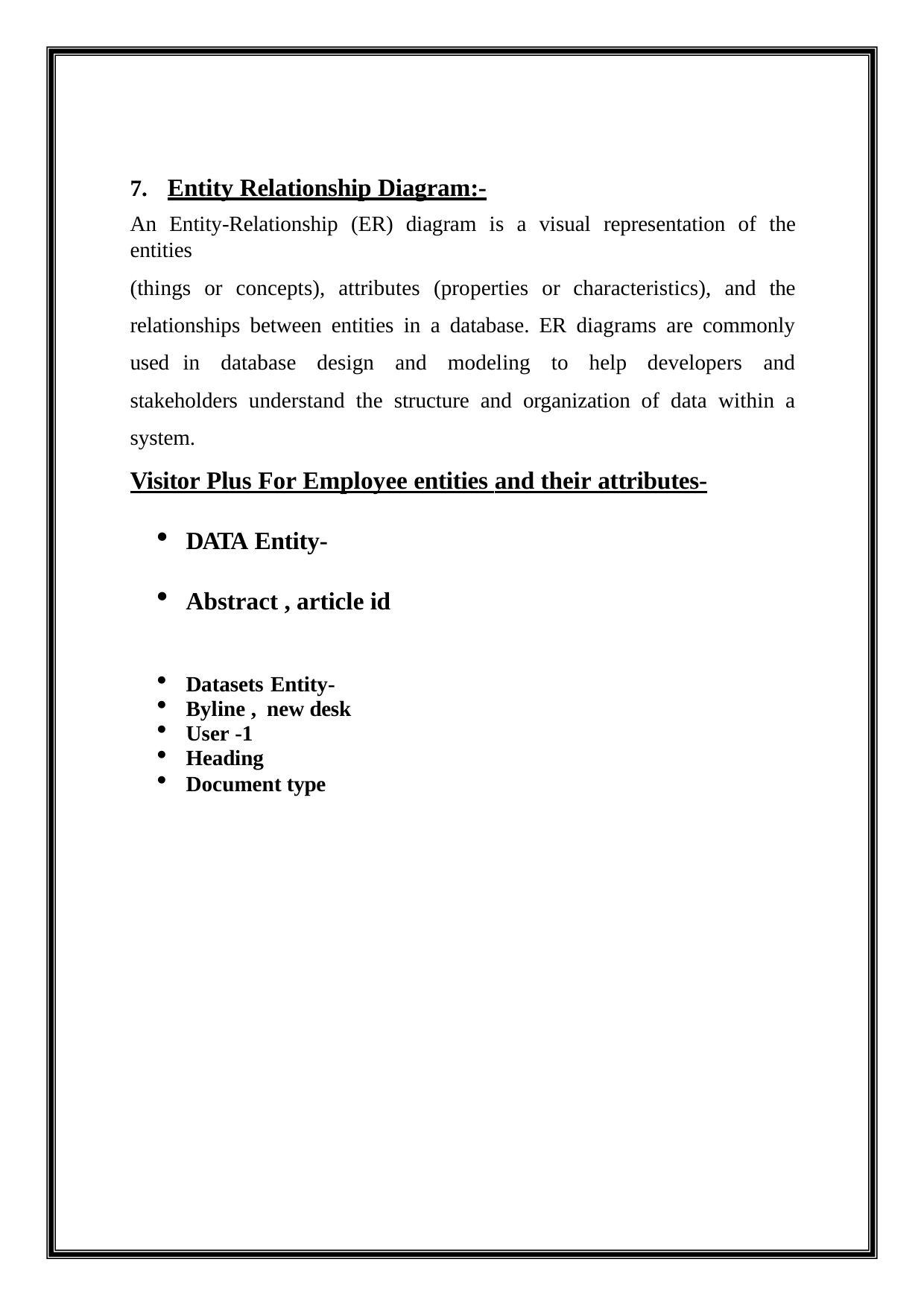

Entity Relationship Diagram:-
An Entity-Relationship (ER) diagram is a visual representation of the entities
(things or concepts), attributes (properties or characteristics), and the relationships between entities in a database. ER diagrams are commonly used in database design and modeling to help developers and stakeholders understand the structure and organization of data within a system.
Visitor Plus For Employee entities and their attributes-

DATA Entity-

Abstract , article id

Datasets Entity-
Byline , new desk
User -1
Heading
Document type